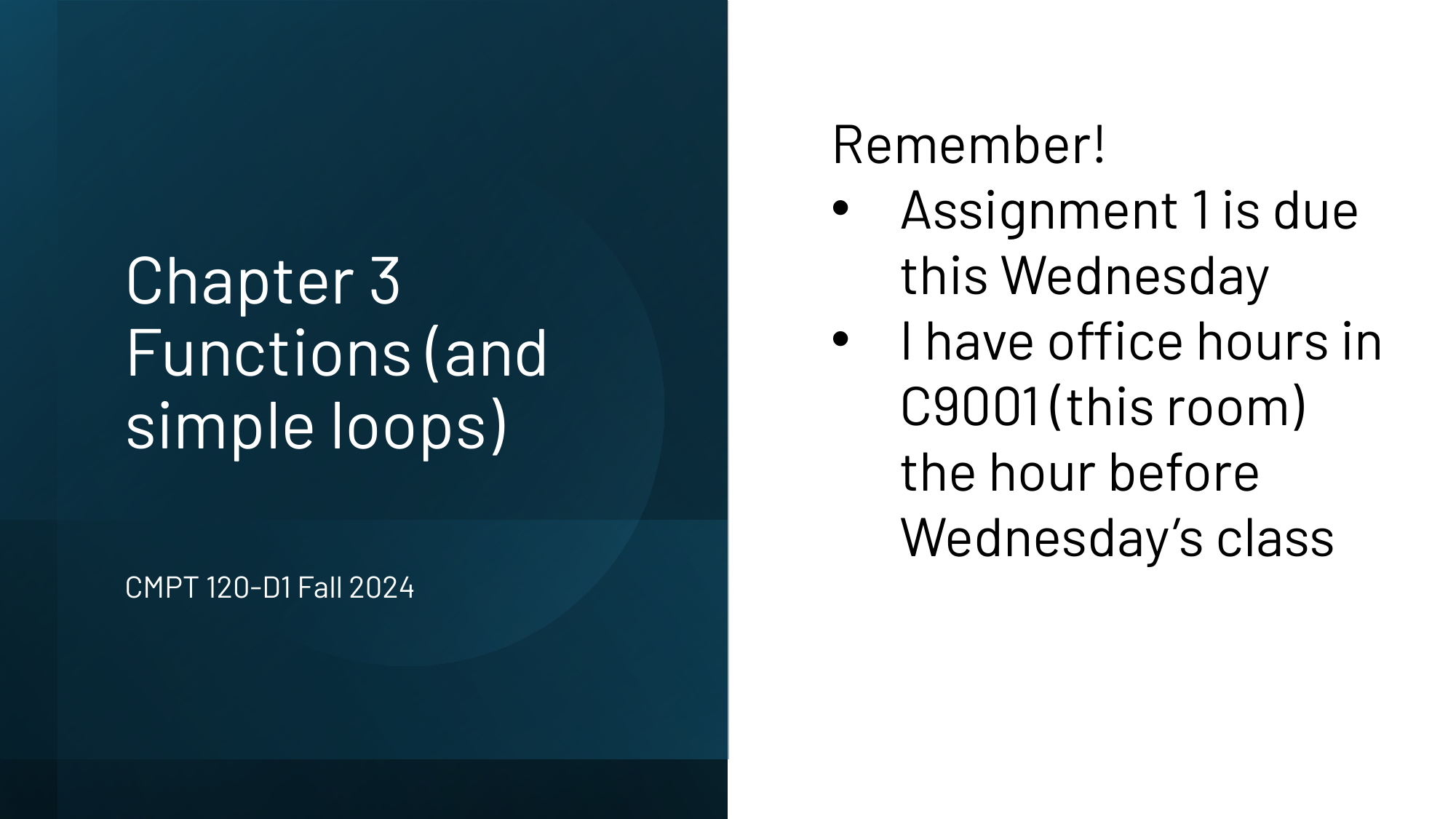

# Chapter 3 Functions (and simple loops)
Remember!
Assignment 1 is due
this Wednesday
I have office hours in
C9001 (this room)
the hour before
Wednesday’s class

CMPT 120-D1 Fall 2024